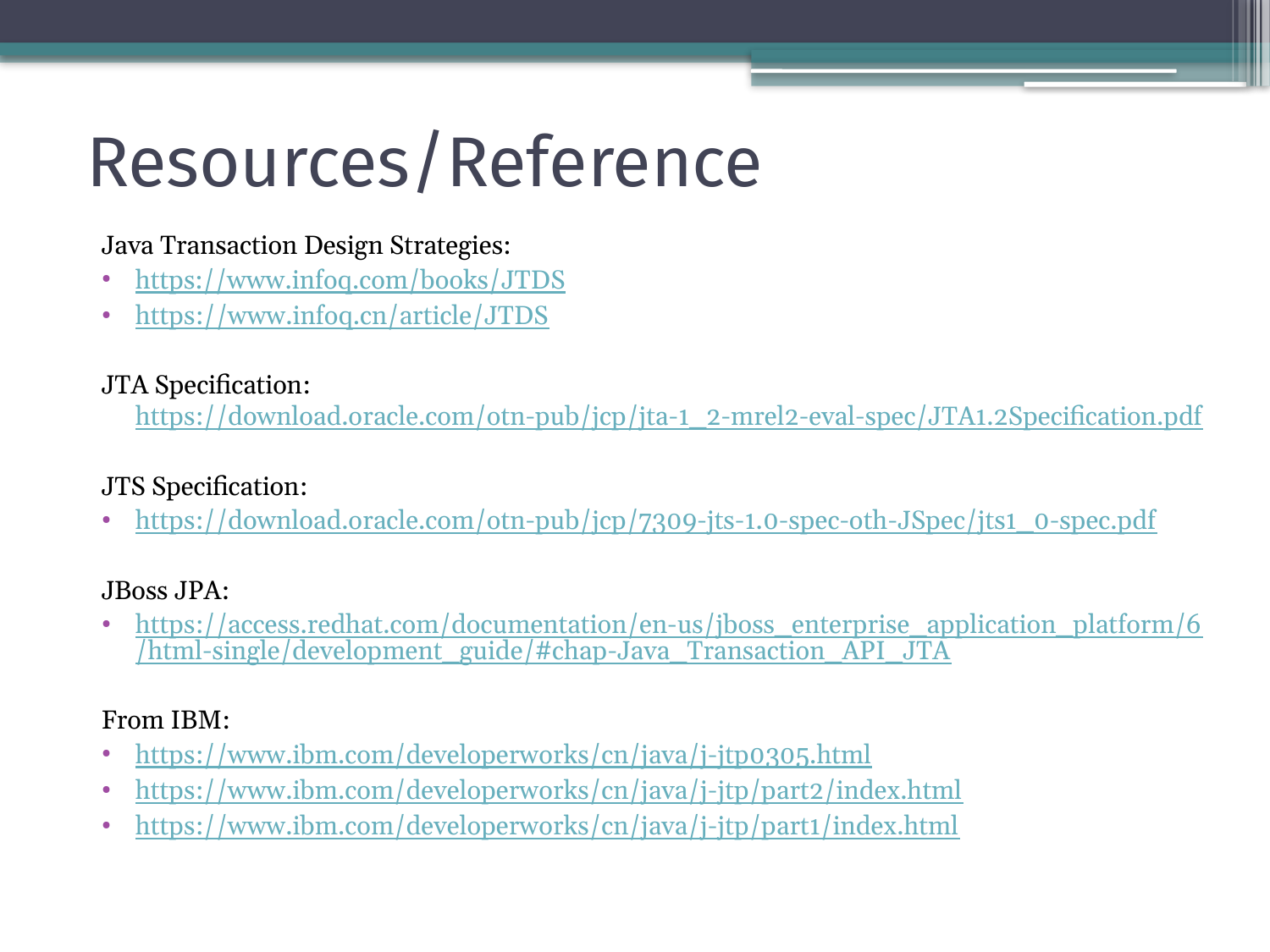

# Resources/Reference
Java Transaction Design Strategies:
https://www.infoq.com/books/JTDS
https://www.infoq.cn/article/JTDS

JTA Specification:  https://download.oracle.com/otn-pub/jcp/jta-1_2-mrel2-eval-spec/JTA1.2Specification.pdf

JTS Specification:
https://download.oracle.com/otn-pub/jcp/7309-jts-1.0-spec-oth-JSpec/jts1_0-spec.pdf

JBoss JPA:
https://access.redhat.com/documentation/en-us/jboss_enterprise_application_platform/6/html-single/development_guide/#chap-Java_Transaction_API_JTA

From IBM:
https://www.ibm.com/developerworks/cn/java/j-jtp0305.html
https://www.ibm.com/developerworks/cn/java/j-jtp/part2/index.html
https://www.ibm.com/developerworks/cn/java/j-jtp/part1/index.html